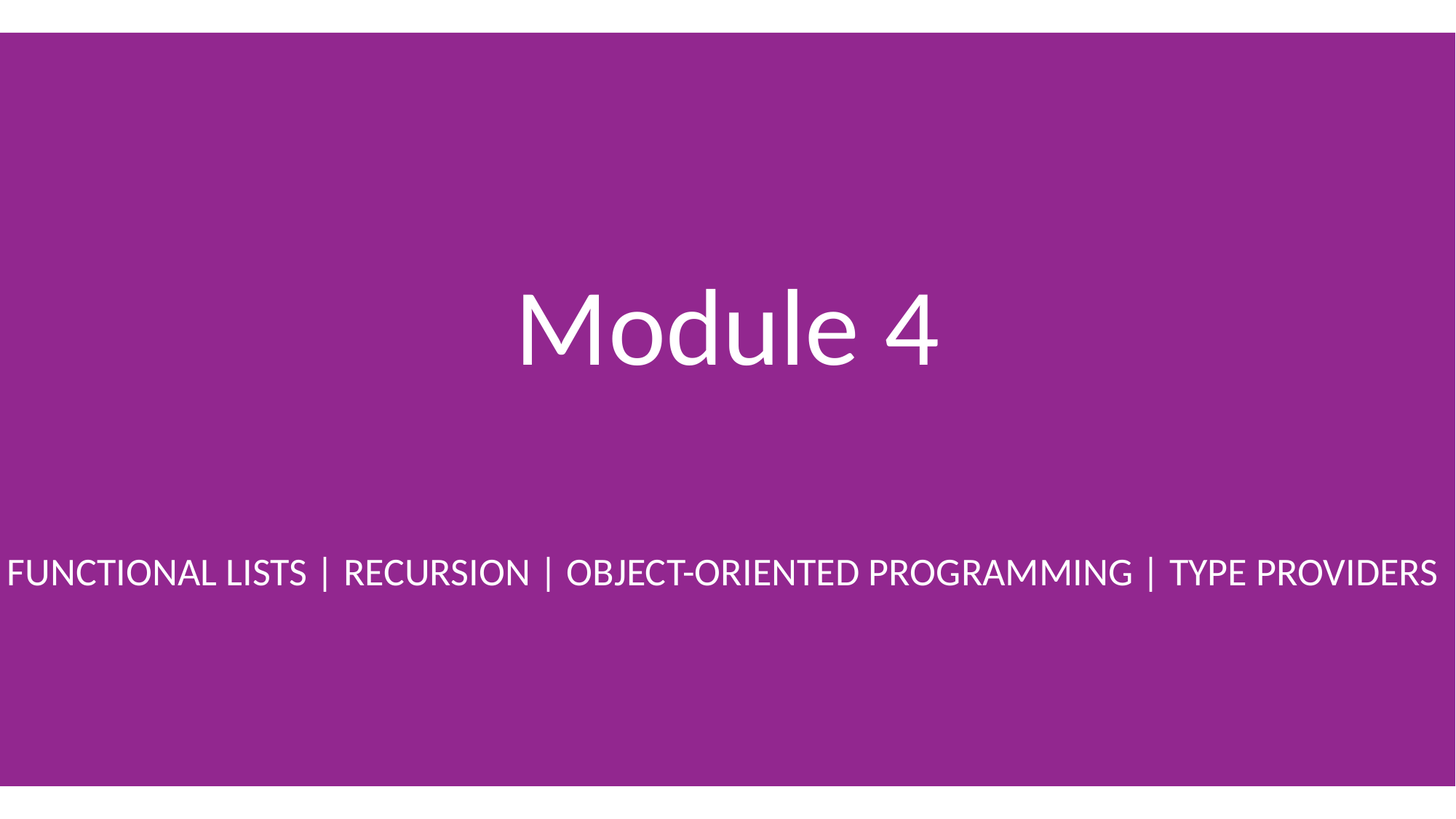

# Module 4
Functional lists | Recursion | Object-oriented programming | type providers